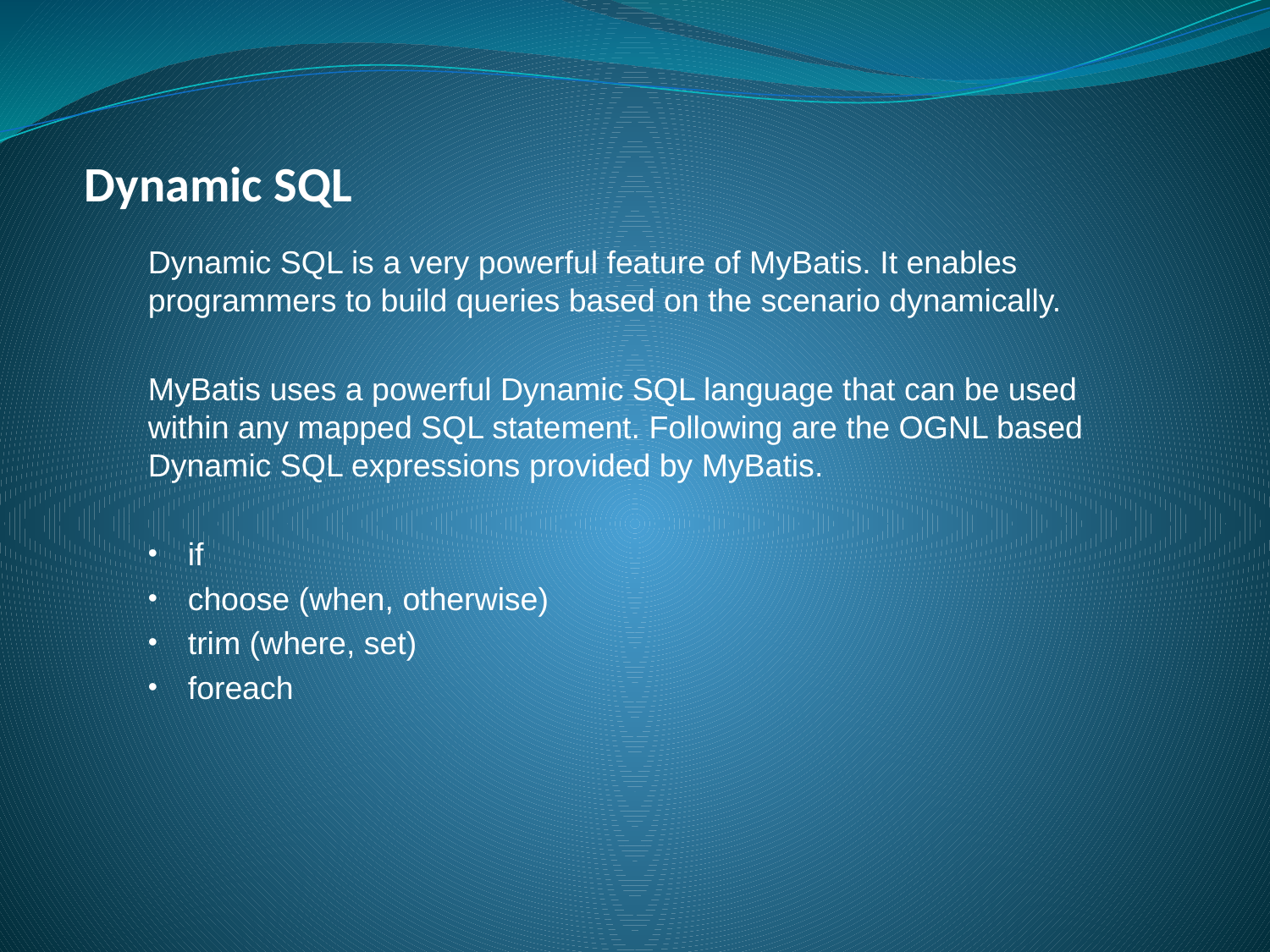

# Dynamic SQL
Dynamic SQL is a very powerful feature of MyBatis. It enables programmers to build queries based on the scenario dynamically.

MyBatis uses a powerful Dynamic SQL language that can be used within any mapped SQL statement. Following are the OGNL based Dynamic SQL expressions provided by MyBatis.

if
choose (when, otherwise)
trim (where, set)
foreach